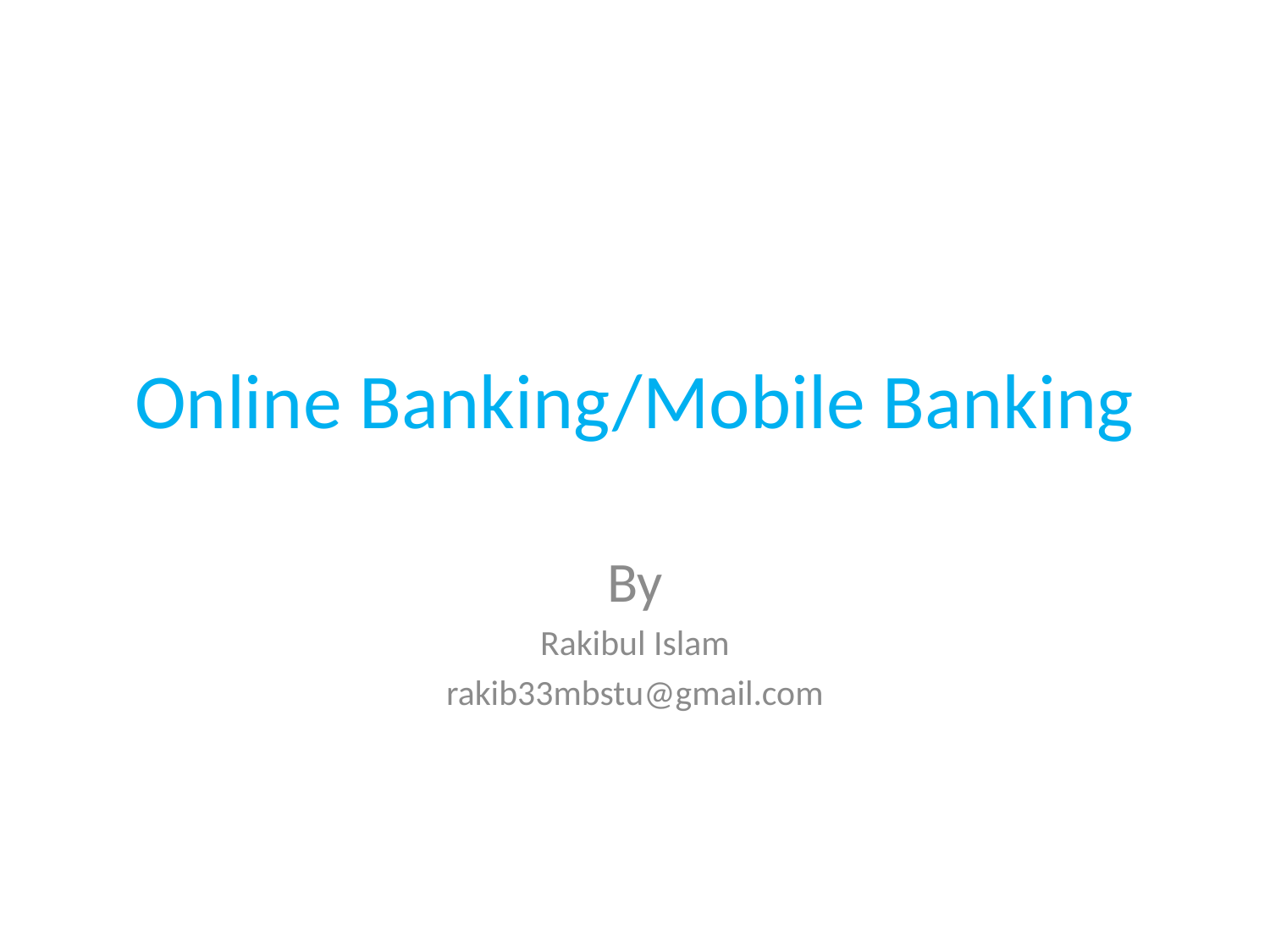

# Online Banking/Mobile Banking
By
Rakibul Islam
rakib33mbstu@gmail.com